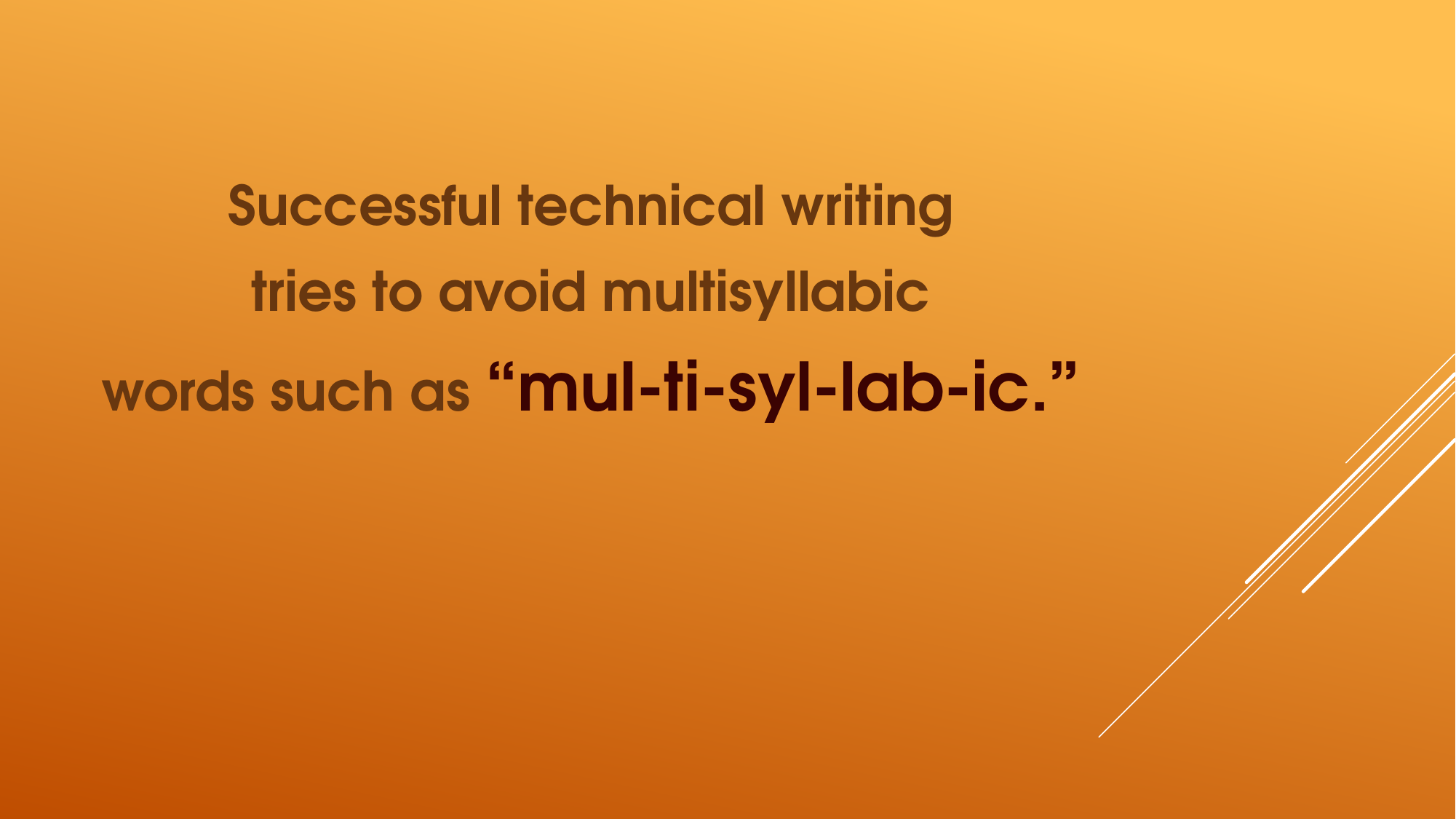

Successful technical writing
tries to avoid multisyllabic
words such as “mul-ti-syl-lab-ic.”